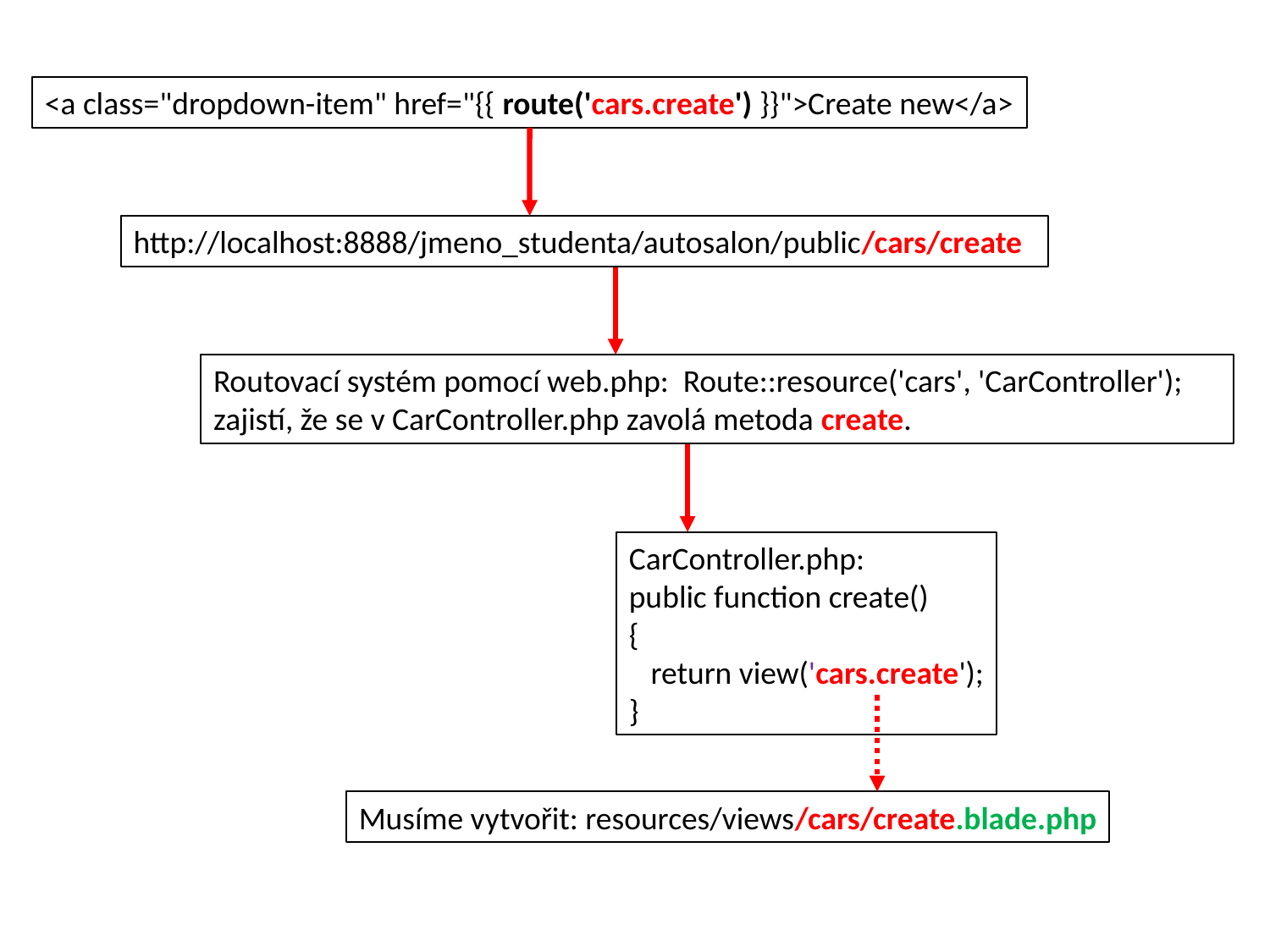

<a class="dropdown-item" href="{{ route('cars.create') }}">Create new</a>
http://localhost:8888/jmeno_studenta/autosalon/public/cars/create
Routovací systém pomocí web.php:  Route::resource('cars', 'CarController');
zajistí, že se v CarController.php zavolá metoda create.
CarController.php:
public function create()
{
   return view('cars.create');
}
Musíme vytvořit: resources/views/cars/create.blade.php